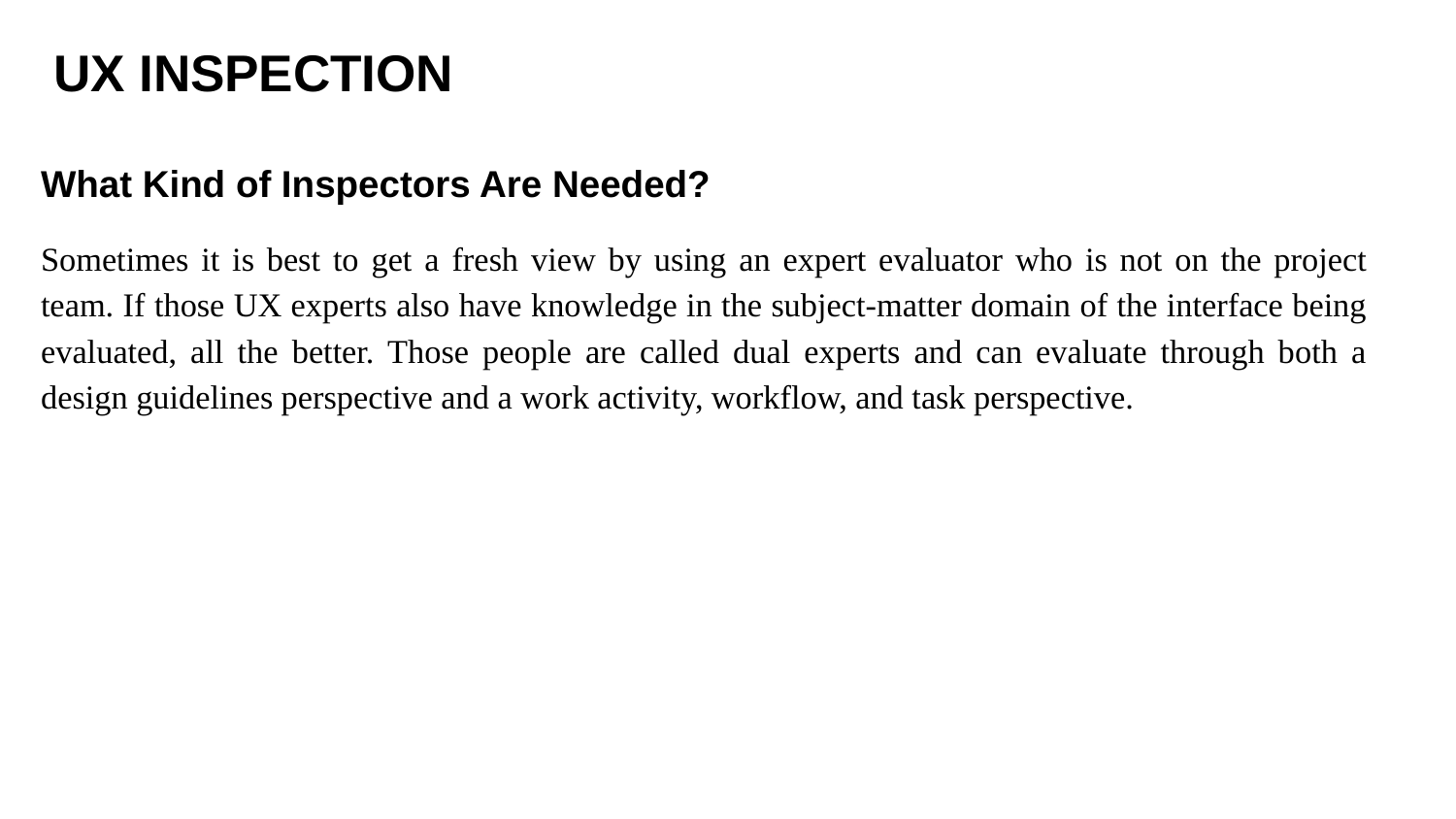

# UX INSPECTION
What Kind of Inspectors Are Needed?

Sometimes it is best to get a fresh view by using an expert evaluator who is not on the project team. If those UX experts also have knowledge in the subject-matter domain of the interface being evaluated, all the better. Those people are called dual experts and can evaluate through both a design guidelines perspective and a work activity, workflow, and task perspective.